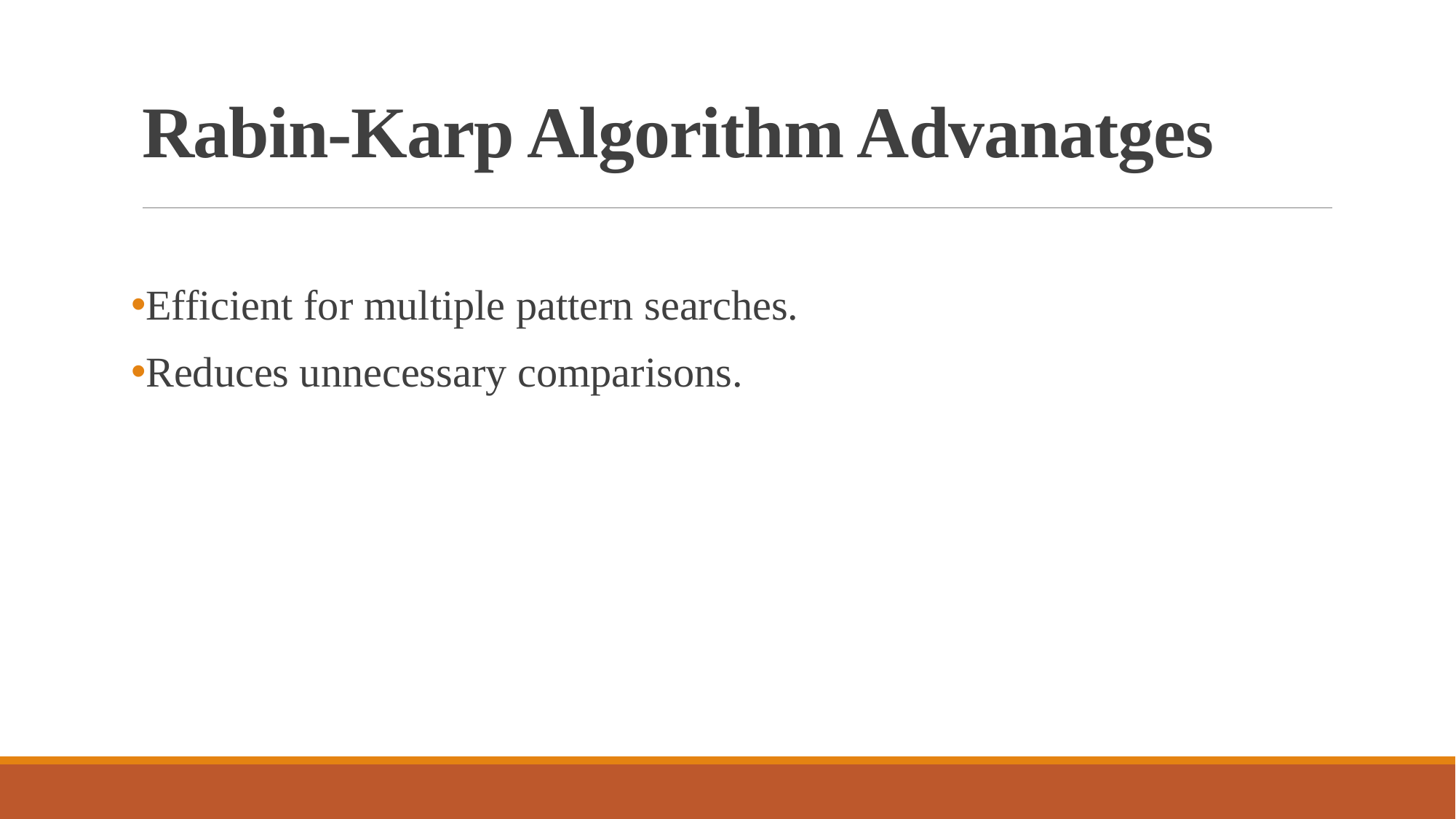

# Rabin-Karp Algorithm Advanatges
Efficient for multiple pattern searches.
Reduces unnecessary comparisons.